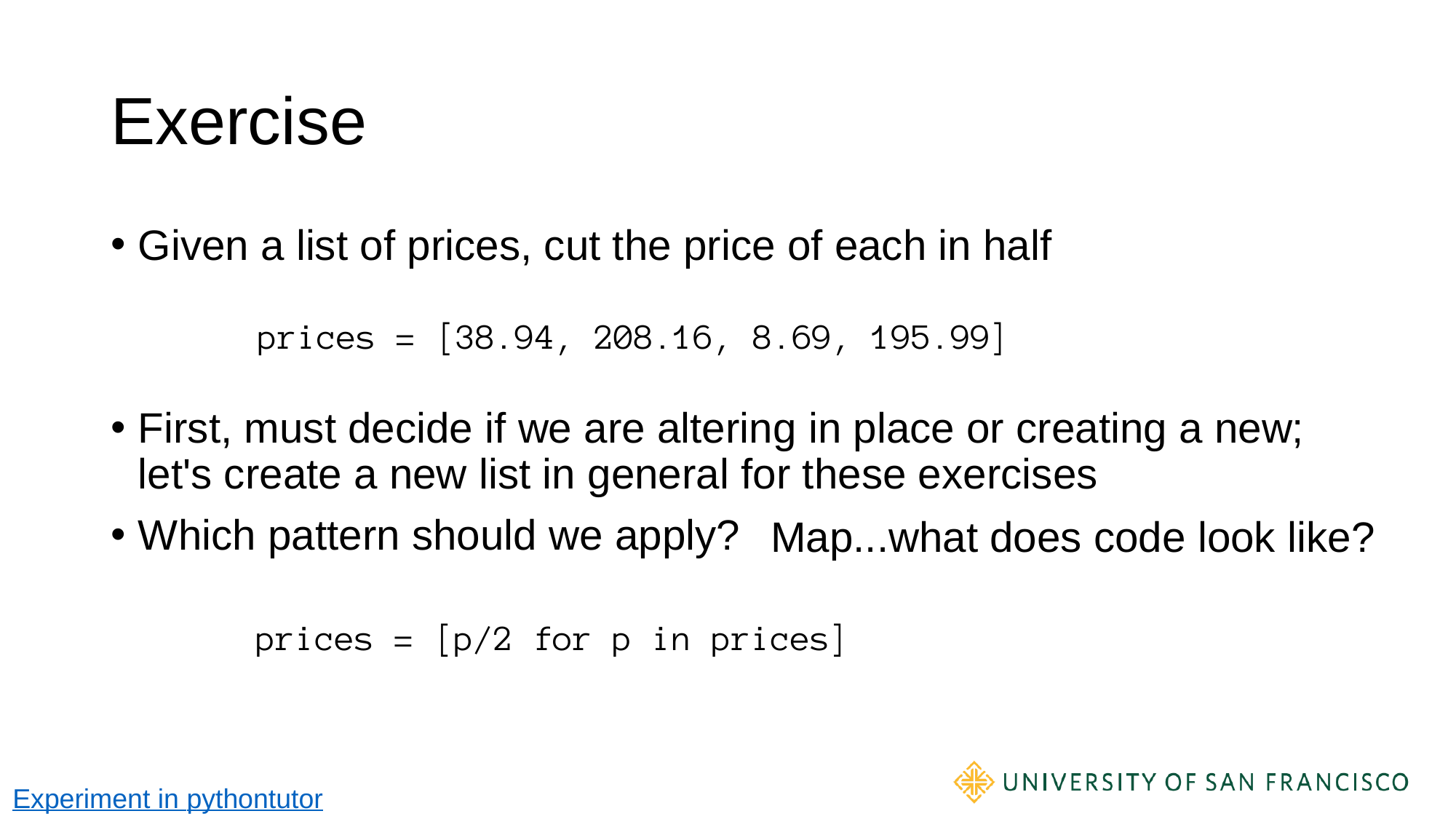

# Exercise
Given a list of prices, cut the price of each in half

First, must decide if we are altering in place or creating a new; let's create a new list in general for these exercises
Which pattern should we apply?
prices = [38.94, 208.16, 8.69, 195.99]
Map...what does code look like?
prices = [p/2 for p in prices]
Experiment in pythontutor